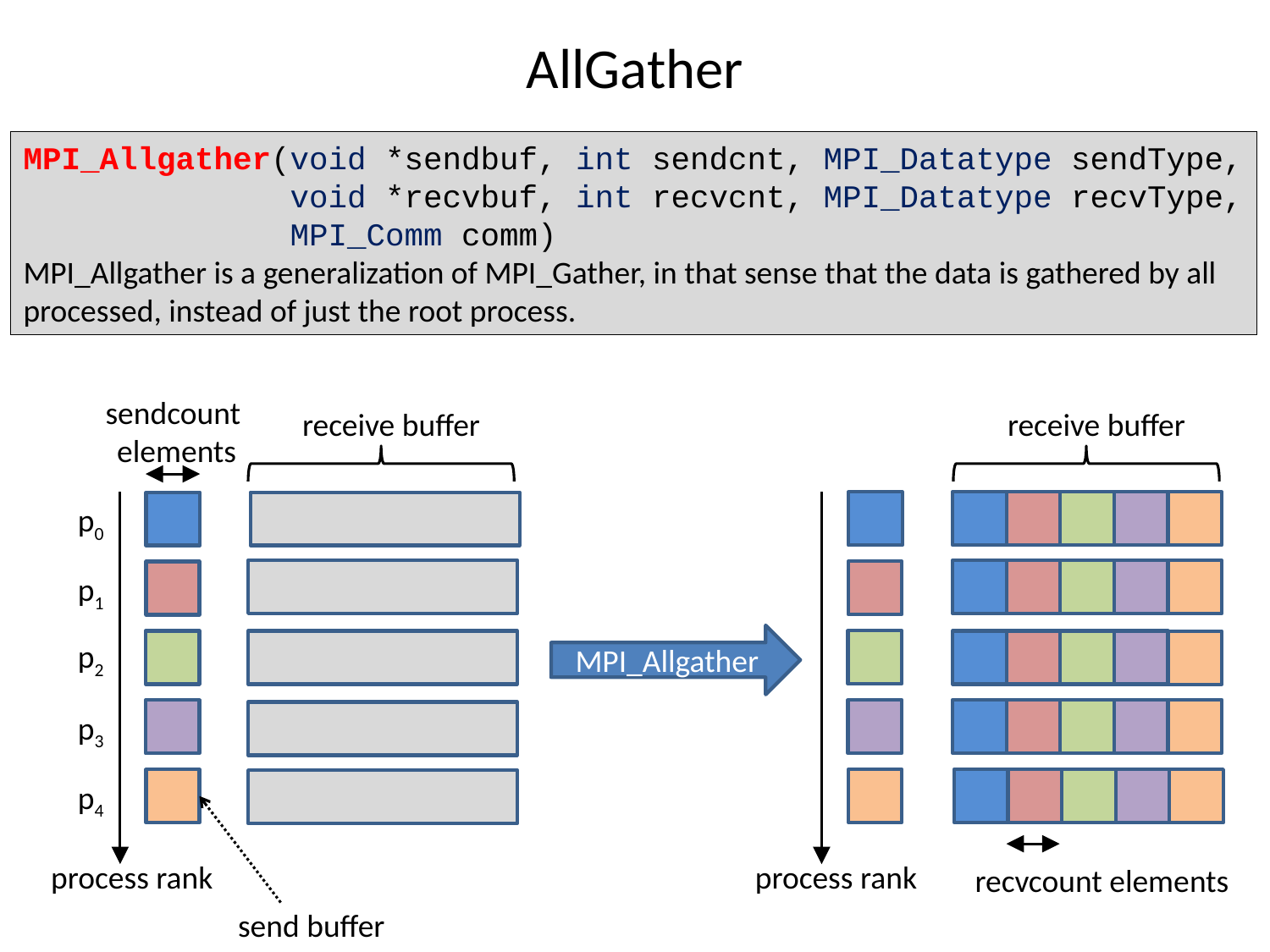

# AllGather
MPI_Allgather(void *sendbuf, int sendcnt, MPI_Datatype sendType,
              void *recvbuf, int recvcnt, MPI_Datatype recvType,
              MPI_Comm comm)
MPI_Allgather is a generalization of MPI_Gather, in that sense that the data is gathered by all processed, instead of just the root process.
sendcount
elements

receive buffer

receive buffer

p0

p1
MPI_Allgather
p2

p3

p4
process rank
process rank
recvcount elements
send buffer